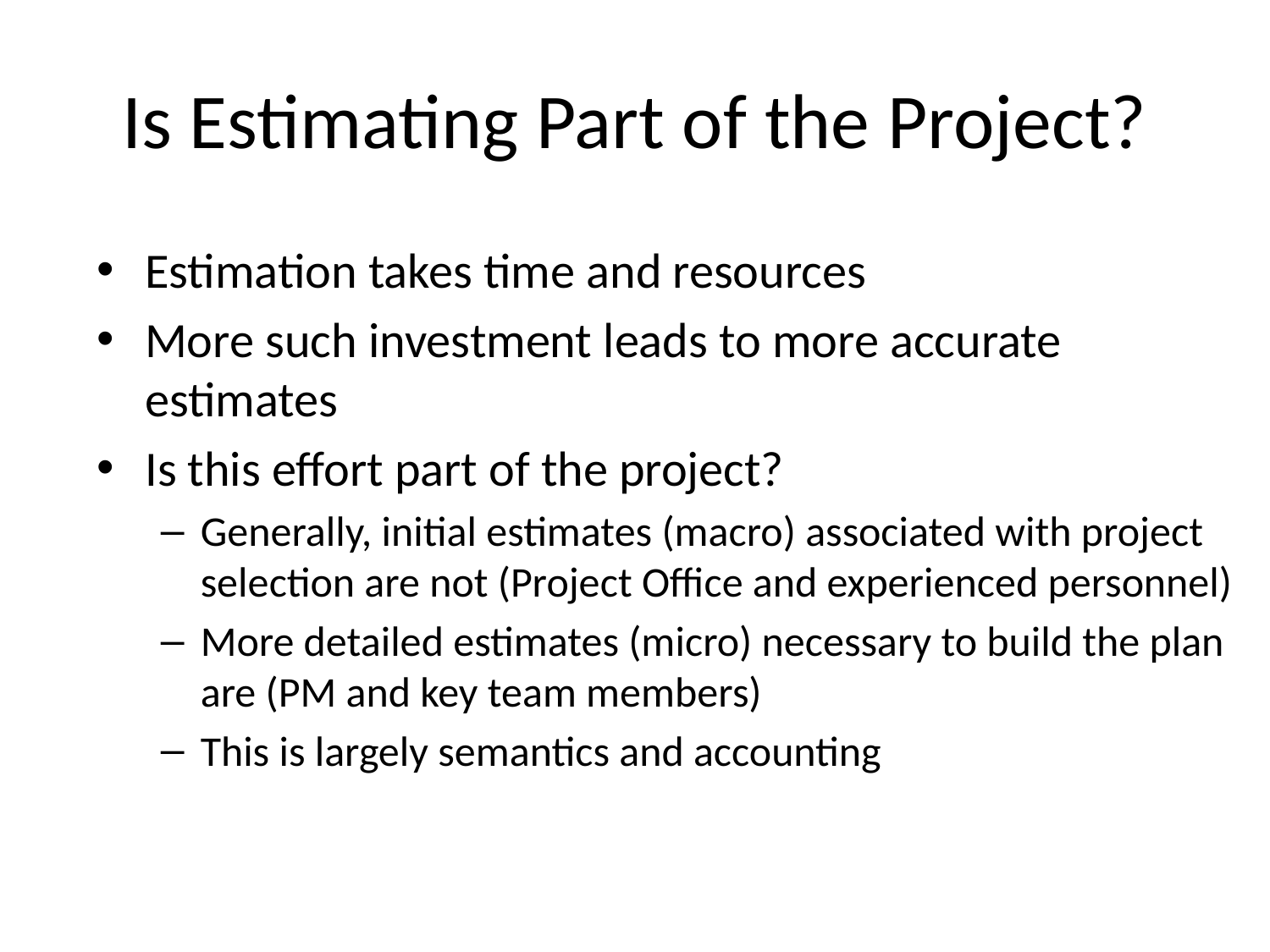

# Is Estimating Part of the Project?
Estimation takes time and resources
More such investment leads to more accurate estimates
Is this effort part of the project?
Generally, initial estimates (macro) associated with project selection are not (Project Office and experienced personnel)
More detailed estimates (micro) necessary to build the plan are (PM and key team members)
This is largely semantics and accounting